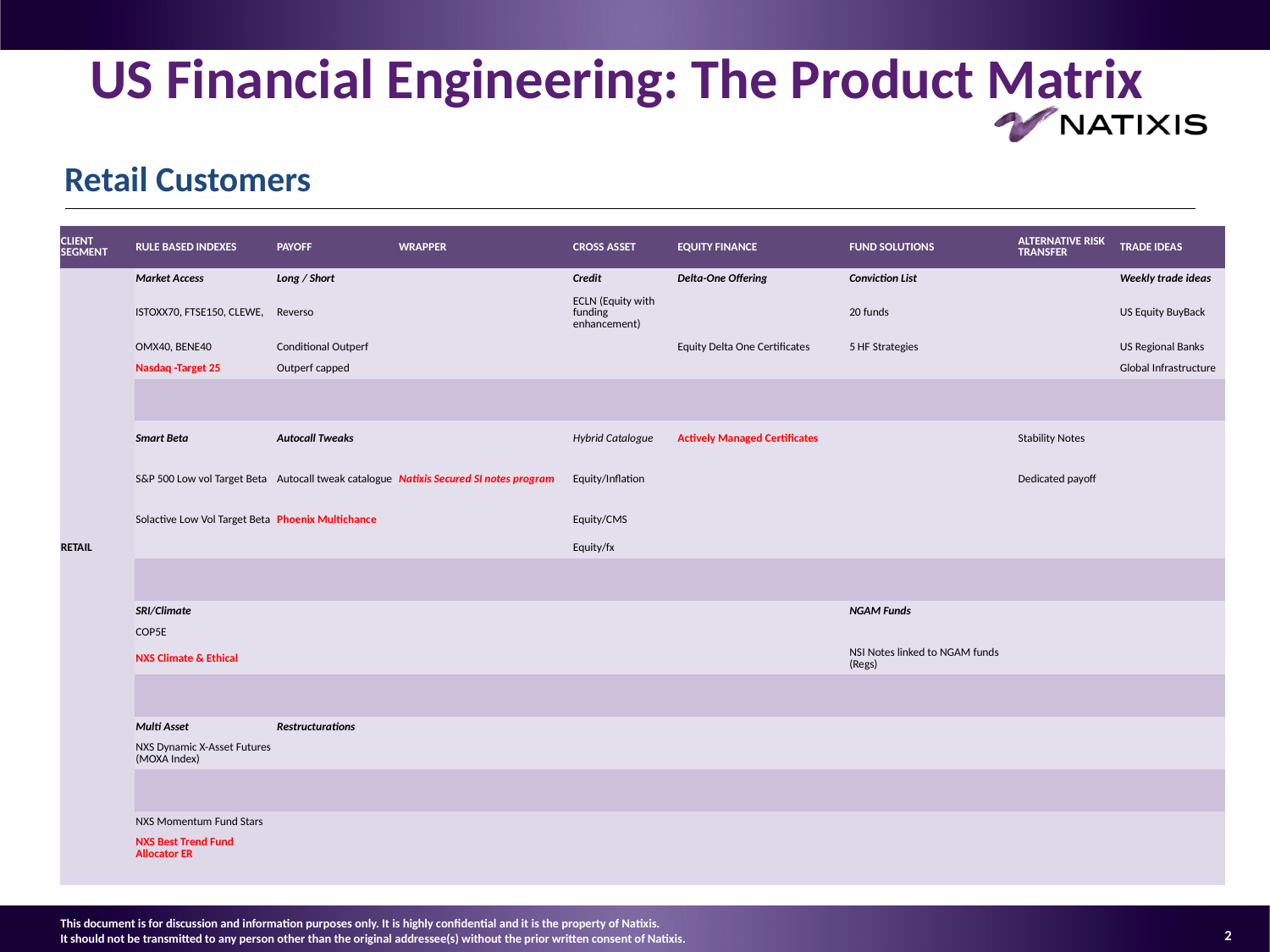

US Financial Engineering: The Product Matrix
Retail Customers
| CLIENT SEGMENT | RULE BASED INDEXES | PAYOFF | WRAPPER | CROSS ASSET | EQUITY FINANCE | FUND SOLUTIONS | ALTERNATIVE RISK TRANSFER | TRADE IDEAS |
| --- | --- | --- | --- | --- | --- | --- | --- | --- |
|  | Market Access | Long / Short |  | Credit | Delta-One Offering | Conviction List |  | Weekly trade ideas |
|  | ISTOXX70, FTSE150, CLEWE, | Reverso |  | ECLN (Equity with funding enhancement) |  | 20 funds |  | US Equity BuyBack |
|  | OMX40, BENE40 | Conditional Outperf |  |  | Equity Delta One Certificates | 5 HF Strategies |  | US Regional Banks |
|  | Nasdaq -Target 25 | Outperf capped |  |  |  |  |  | Global Infrastructure |
|  |  |  |  |  |  |  |  |  |
|  |  |  |  |  |  |  |  |  |
|  | Smart Beta | Autocall Tweaks |  | Hybrid Catalogue | Actively Managed Certificates |  | Stability Notes |  |
|  | S&P 500 Low vol Target Beta | Autocall tweak catalogue | Natixis Secured SI notes program | Equity/Inflation |  |  | Dedicated payoff |  |
|  | Solactive Low Vol Target Beta | Phoenix Multichance |  | Equity/CMS |  |  |  |  |
| RETAIL |  |  |  | Equity/fx |  |  |  |  |
|  |  |  |  |  |  |  |  |  |
|  |  |  |  |  |  |  |  |  |
|  | SRI/Climate |  |  |  |  | NGAM Funds |  |  |
|  | COP5E |  |  |  |  |  |  |  |
|  | NXS Climate & Ethical |  |  |  |  | NSI Notes linked to NGAM funds (Regs) |  |  |
|  |  |  |  |  |  |  |  |  |
|  |  |  |  |  |  |  |  |  |
|  | Multi Asset | Restructurations |  |  |  |  |  |  |
|  | NXS Dynamic X-Asset Futures (MOXA Index) |  |  |  |  |  |  |  |
|  |  |  |  |  |  |  |  |  |
|  |  |  |  |  |  |  |  |  |
|  | NXS Momentum Fund Stars |  |  |  |  |  |  |  |
|  | NXS Best Trend Fund Allocator ER |  |  |  |  |  |  |  |
|  |  |  |  |  |  |  |  |  |
2